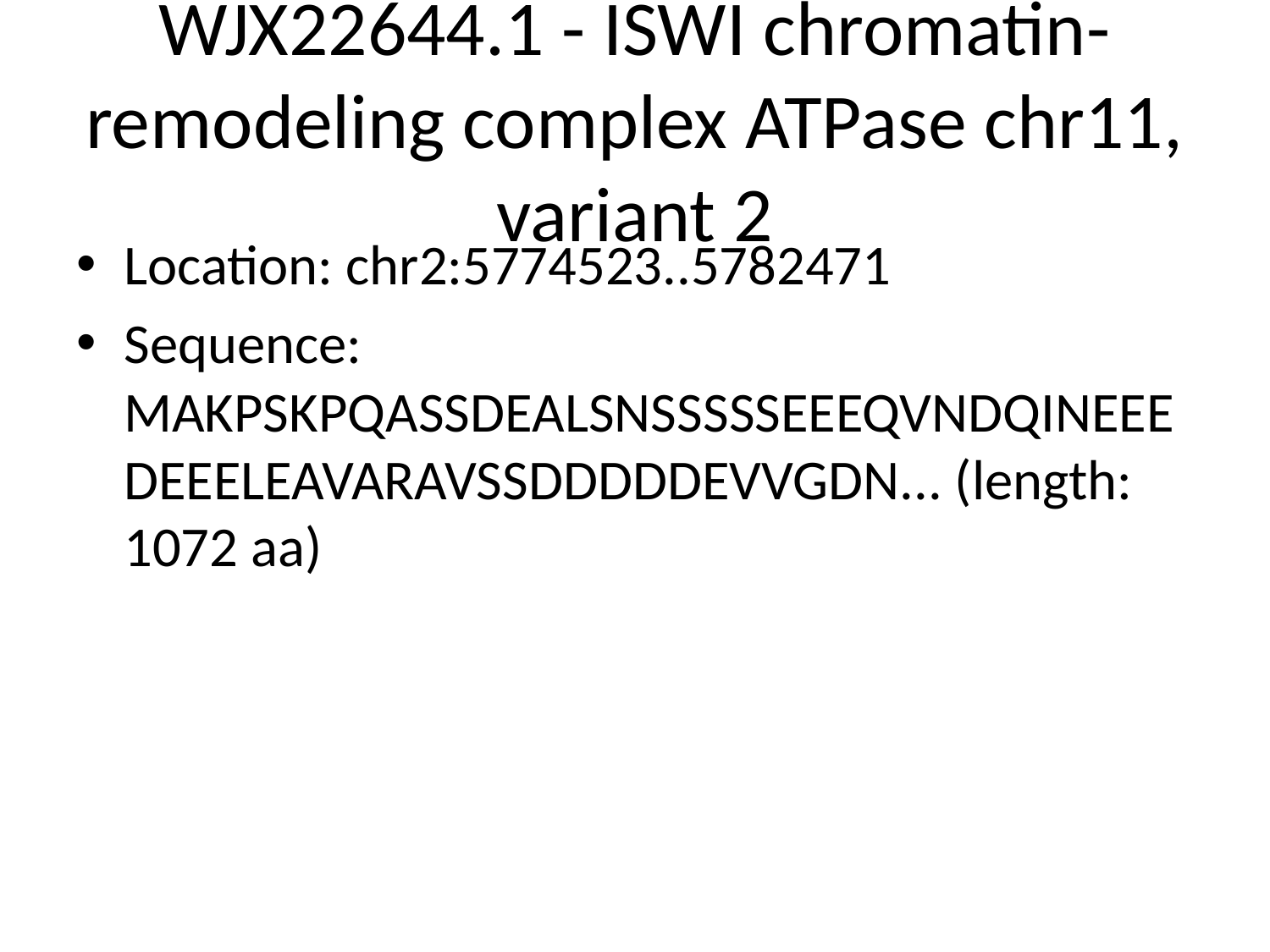

# WJX22644.1 - ISWI chromatin-remodeling complex ATPase chr11, variant 2
Location: chr2:5774523..5782471
Sequence: MAKPSKPQASSDEALSNSSSSSEEEQVNDQINEEEDEEELEAVARAVSSDDDDDEVVGDN... (length: 1072 aa)